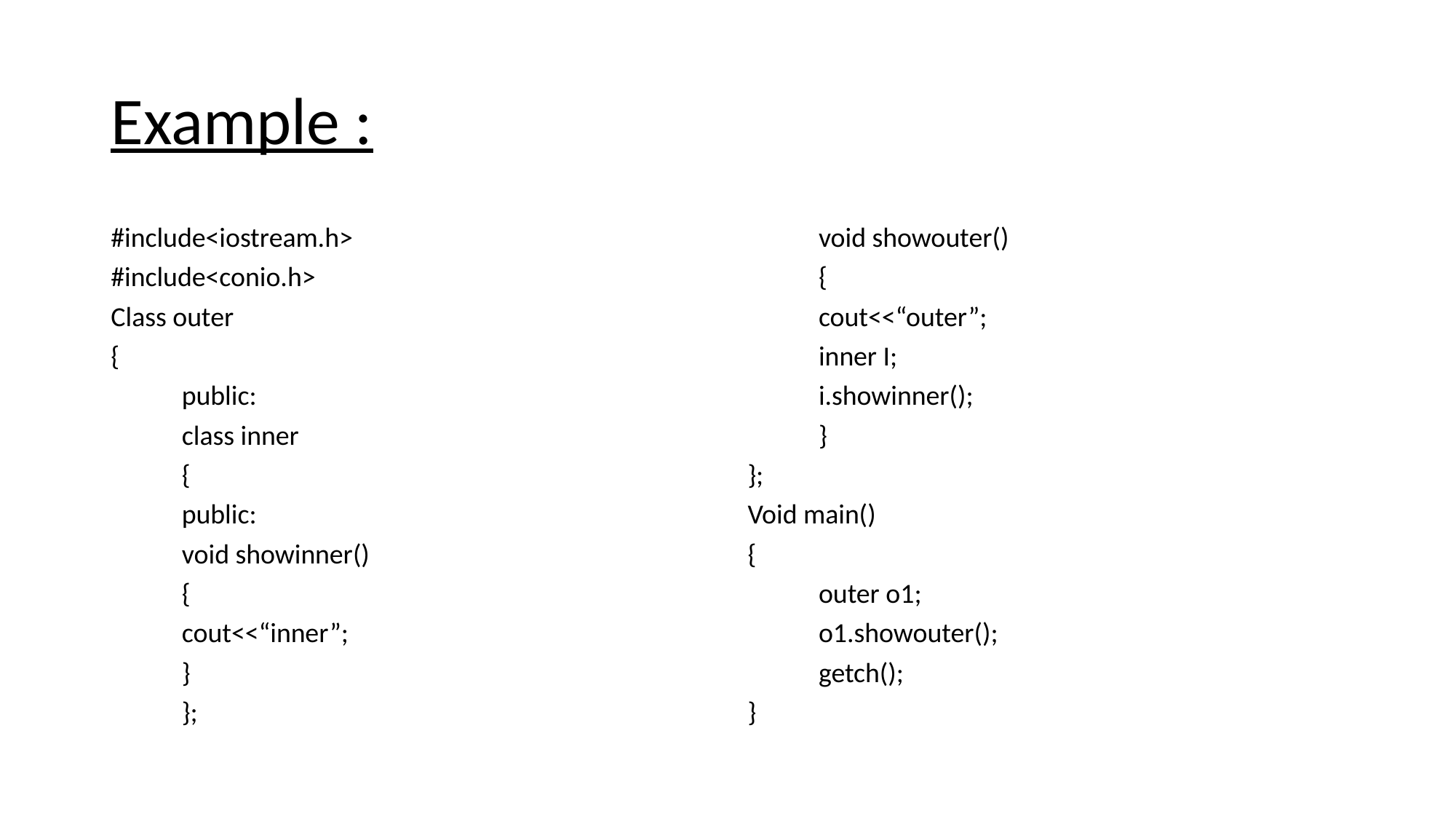

# Example :
#include<iostream.h>
#include<conio.h>
Class outer
{
	public:
	class inner
	{
	public:
	void showinner()
	{
	cout<<“inner”;
	}
	};
	void showouter()
	{
	cout<<“outer”;
	inner I;
	i.showinner();
	}
};
Void main()
{
	outer o1;
	o1.showouter();
	getch();
}